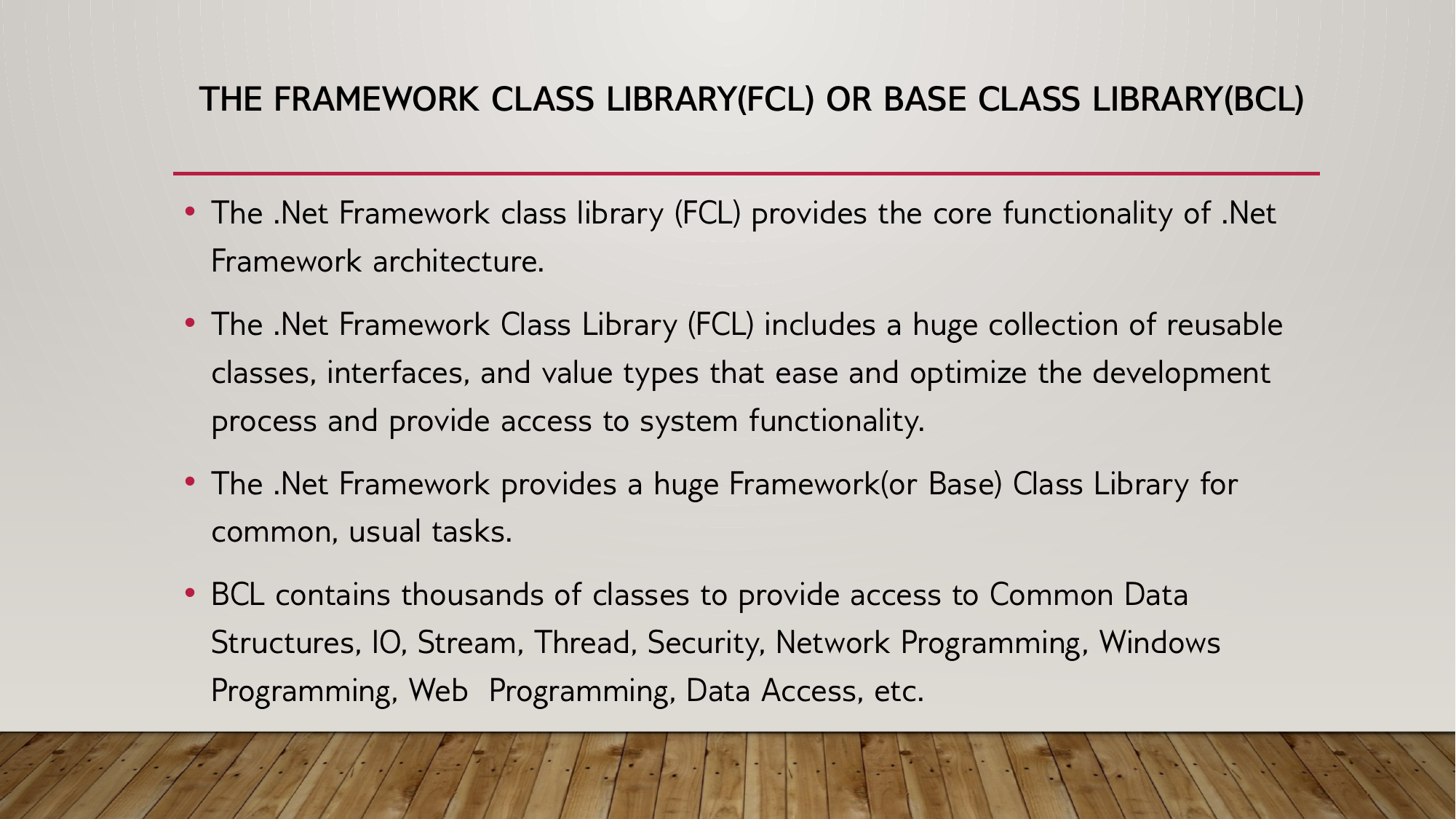

# The Framework Class Library(FCL) or Base class Library(BCL)
The .Net Framework class library (FCL) provides the core functionality of .Net Framework architecture.
The .Net Framework Class Library (FCL) includes a huge collection of reusable classes, interfaces, and value types that ease and optimize the development process and provide access to system functionality.
The .Net Framework provides a huge Framework(or Base) Class Library for common, usual tasks.
BCL contains thousands of classes to provide access to Common Data Structures, IO, Stream, Thread, Security, Network Programming, Windows Programming, Web  Programming, Data Access, etc.